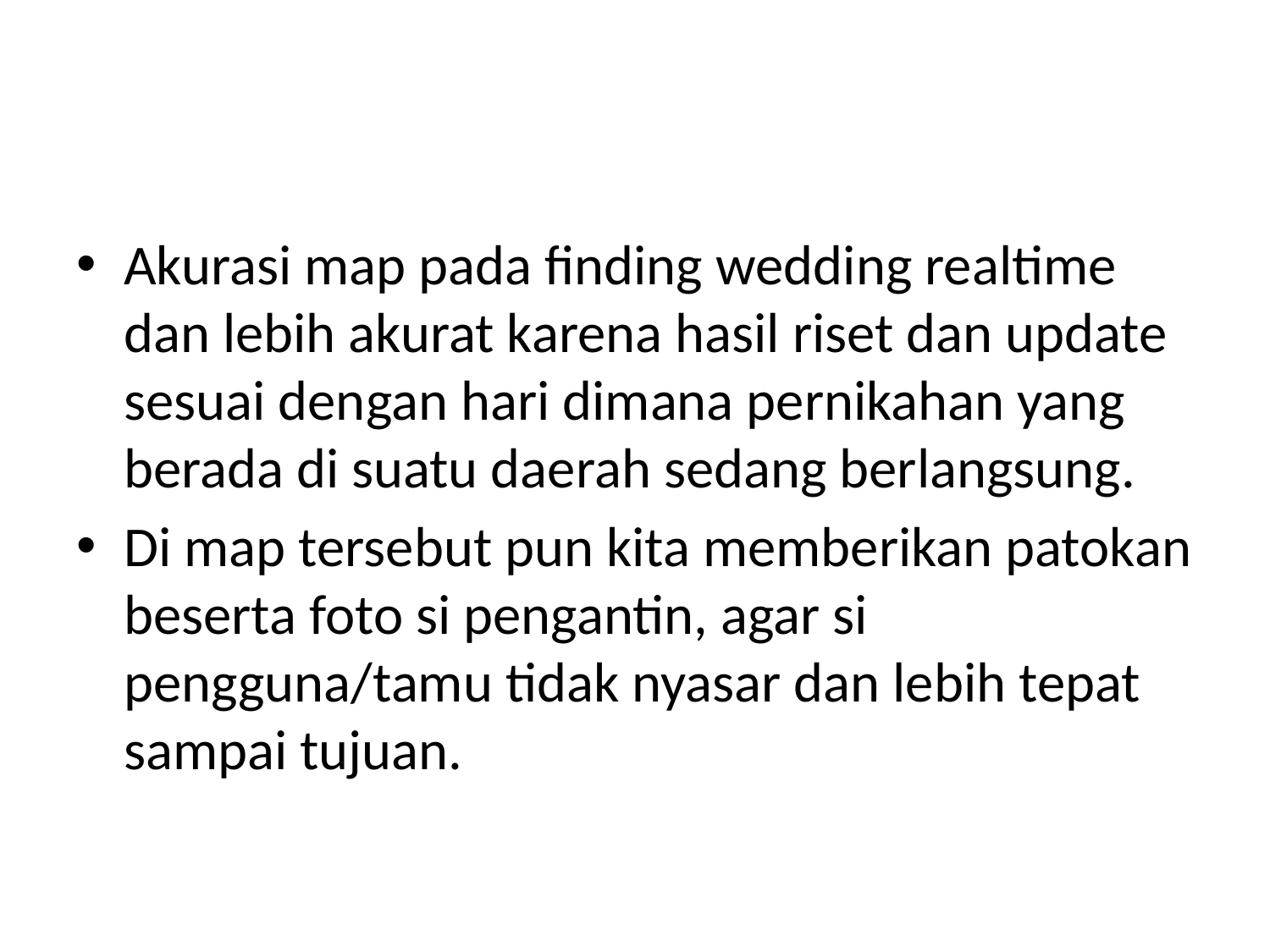

#
Akurasi map pada finding wedding realtime dan lebih akurat karena hasil riset dan update sesuai dengan hari dimana pernikahan yang berada di suatu daerah sedang berlangsung.
Di map tersebut pun kita memberikan patokan beserta foto si pengantin, agar si pengguna/tamu tidak nyasar dan lebih tepat sampai tujuan.